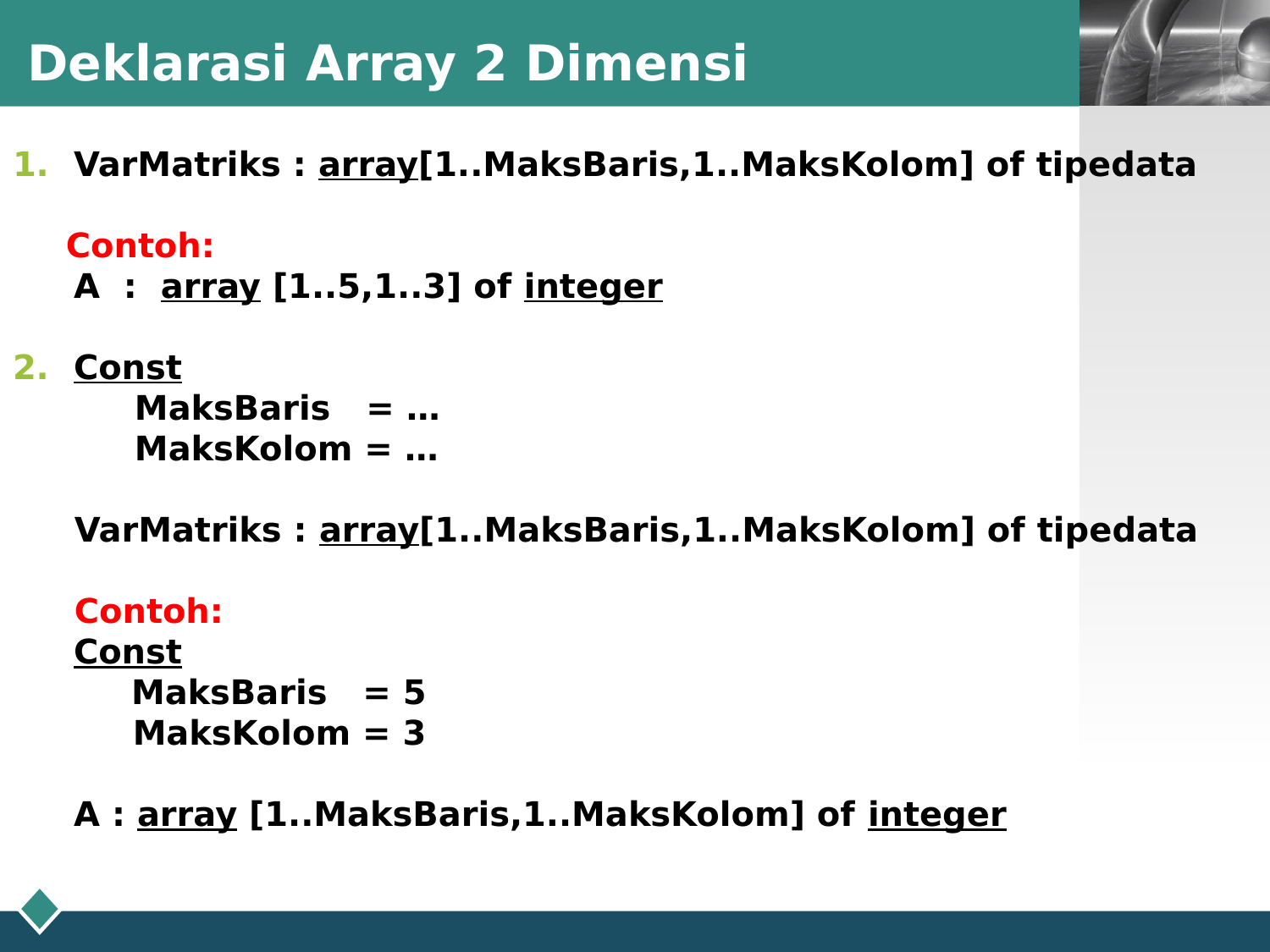

# Deklarasi Array 2 Dimensi
VarMatriks : array[1..MaksBaris,1..MaksKolom] of tipedata

Contoh:
		A  :  array [1..5,1..3] of integer

Const
MaksBaris   = …
	MaksKolom = …

VarMatriks : array[1..MaksBaris,1..MaksKolom] of tipedata

Contoh:
	Const
          MaksBaris   = 5
	     MaksKolom = 3

	A : array [1..MaksBaris,1..MaksKolom] of integer